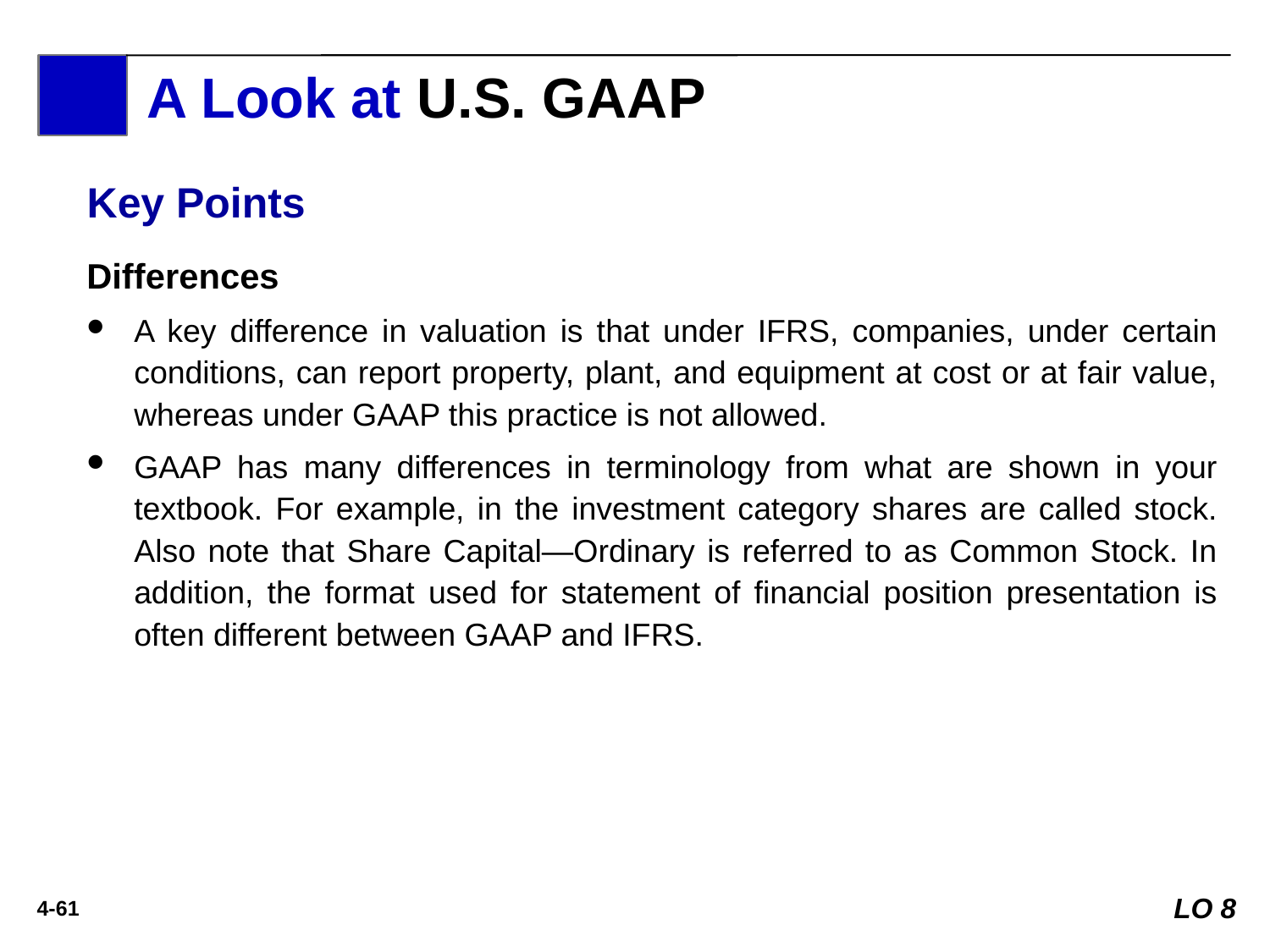

A Look at U.S. GAAP
Key Points
Differences
A key difference in valuation is that under IFRS, companies, under certain conditions, can report property, plant, and equipment at cost or at fair value, whereas under GAAP this practice is not allowed.
GAAP has many differences in terminology from what are shown in your textbook. For example, in the investment category shares are called stock. Also note that Share Capital—Ordinary is referred to as Common Stock. In addition, the format used for statement of financial position presentation is often different between GAAP and IFRS.
LO 8